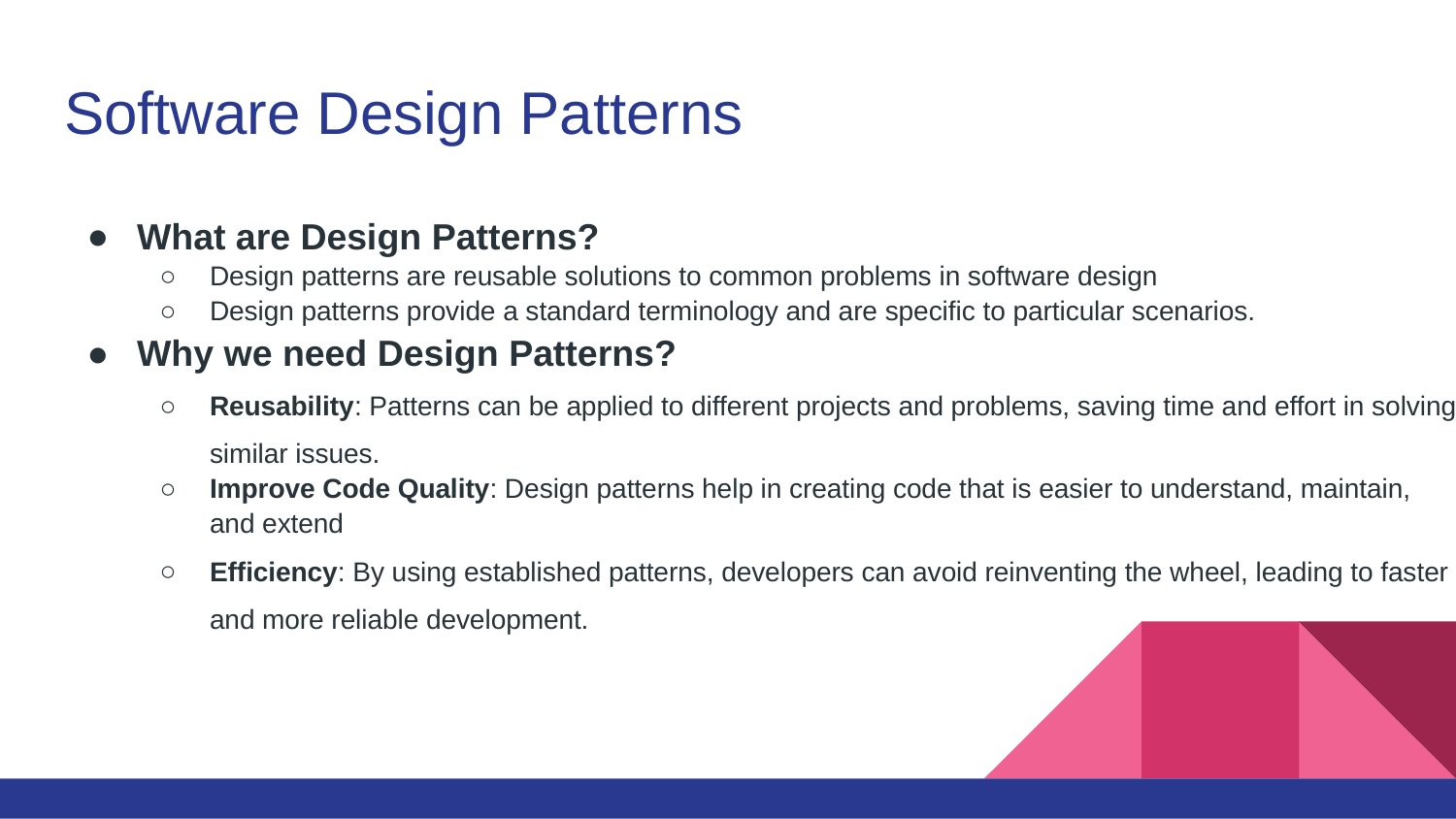

# Software Design Patterns
What are Design Patterns?
Design patterns are reusable solutions to common problems in software design
Design patterns provide a standard terminology and are specific to particular scenarios.
Why we need Design Patterns?
Reusability: Patterns can be applied to different projects and problems, saving time and effort in solving similar issues.
Improve Code Quality: Design patterns help in creating code that is easier to understand, maintain, and extend
Efficiency: By using established patterns, developers can avoid reinventing the wheel, leading to faster and more reliable development.